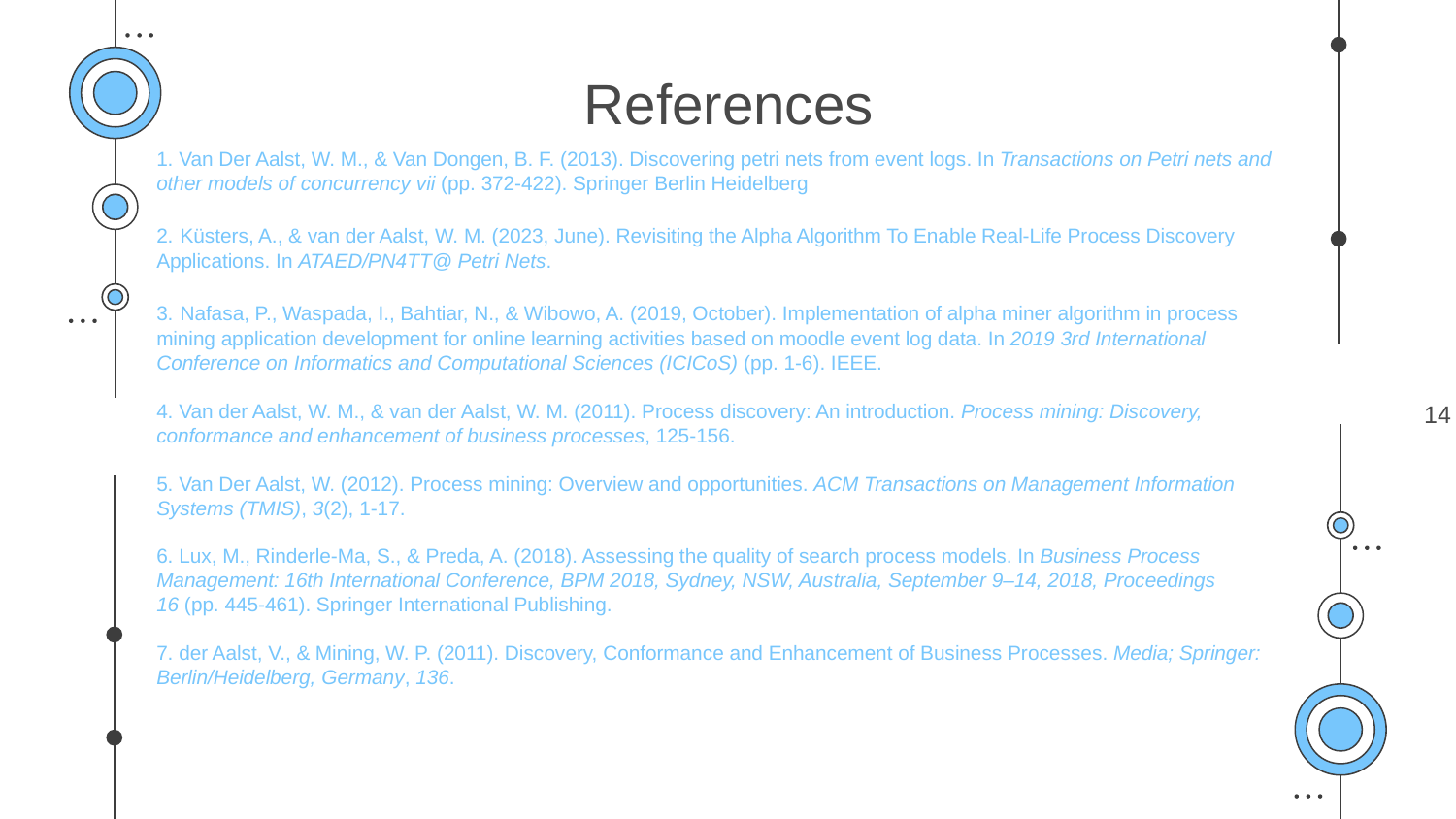

# References
1. Van Der Aalst, W. M., & Van Dongen, B. F. (2013). Discovering petri nets from event logs. In Transactions on Petri nets and other models of concurrency vii (pp. 372-422). Springer Berlin Heidelberg

2. Küsters, A., & van der Aalst, W. M. (2023, June). Revisiting the Alpha Algorithm To Enable Real-Life Process Discovery Applications. In ATAED/PN4TT@ Petri Nets.

3. Nafasa, P., Waspada, I., Bahtiar, N., & Wibowo, A. (2019, October). Implementation of alpha miner algorithm in process mining application development for online learning activities based on moodle event log data. In 2019 3rd International Conference on Informatics and Computational Sciences (ICICoS) (pp. 1-6). IEEE.

4. Van der Aalst, W. M., & van der Aalst, W. M. (2011). Process discovery: An introduction. Process mining: Discovery, conformance and enhancement of business processes, 125-156.

5. Van Der Aalst, W. (2012). Process mining: Overview and opportunities. ACM Transactions on Management Information Systems (TMIS), 3(2), 1-17.

6. Lux, M., Rinderle-Ma, S., & Preda, A. (2018). Assessing the quality of search process models. In Business Process Management: 16th International Conference, BPM 2018, Sydney, NSW, Australia, September 9–14, 2018, Proceedings 16 (pp. 445-461). Springer International Publishing.

7. der Aalst, V., & Mining, W. P. (2011). Discovery, Conformance and Enhancement of Business Processes. Media; Springer: Berlin/Heidelberg, Germany, 136.
14